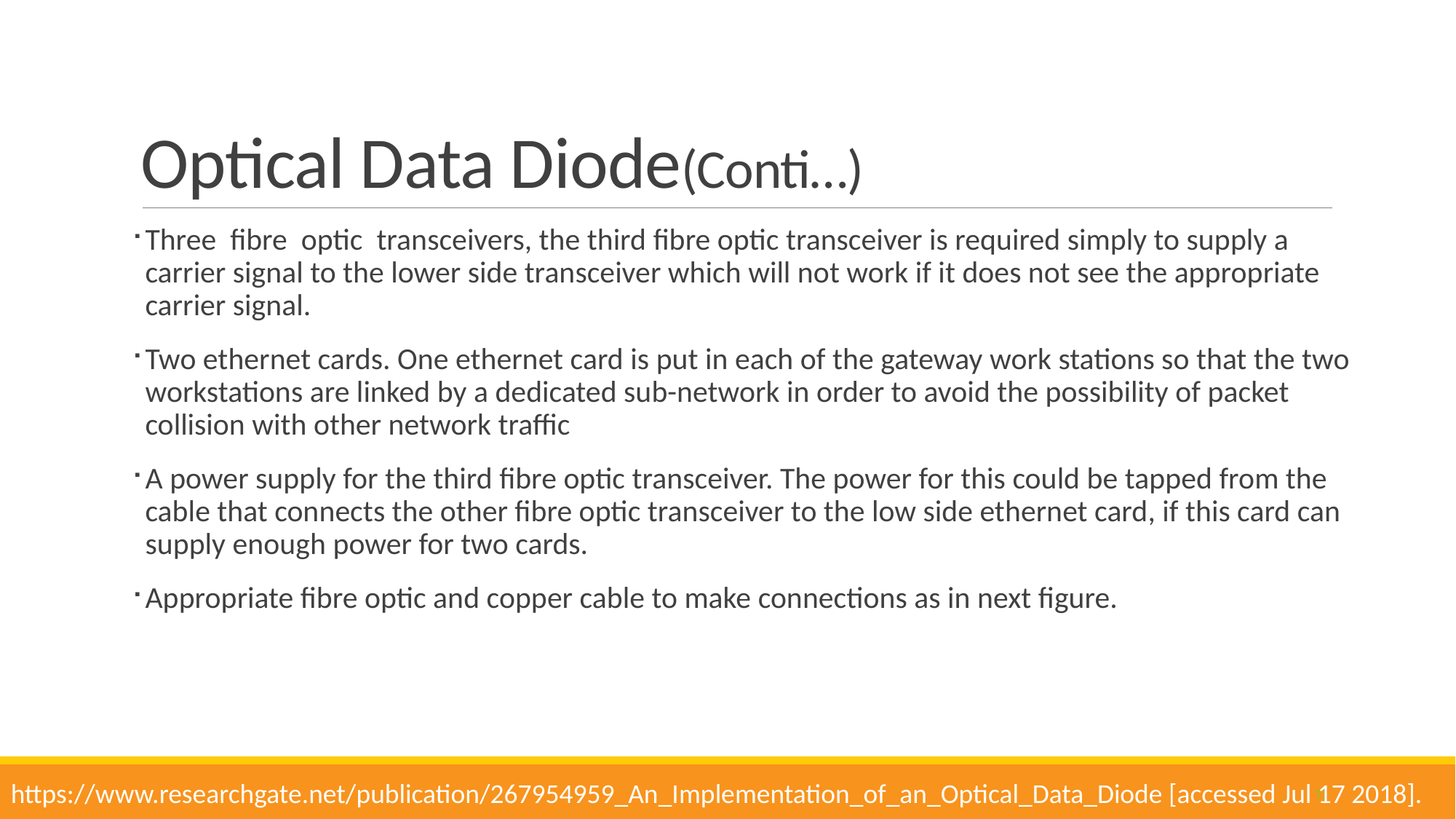

# Optical Data Diode(Conti…)
Three  fibre  optic  transceivers, the third fibre optic transceiver is required simply to supply a carrier signal to the lower side transceiver which will not work if it does not see the appropriate carrier signal.
Two ethernet cards. One ethernet card is put in each of the gateway work stations so that the two workstations are linked by a dedicated sub-network in order to avoid the possibility of packet collision with other network traffic
A power supply for the third fibre optic transceiver. The power for this could be tapped from the cable that connects the other fibre optic transceiver to the low side ethernet card, if this card can supply enough power for two cards.
Appropriate fibre optic and copper cable to make connections as in next figure.
https://www.researchgate.net/publication/267954959_An_Implementation_of_an_Optical_Data_Diode [accessed Jul 17 2018].
13